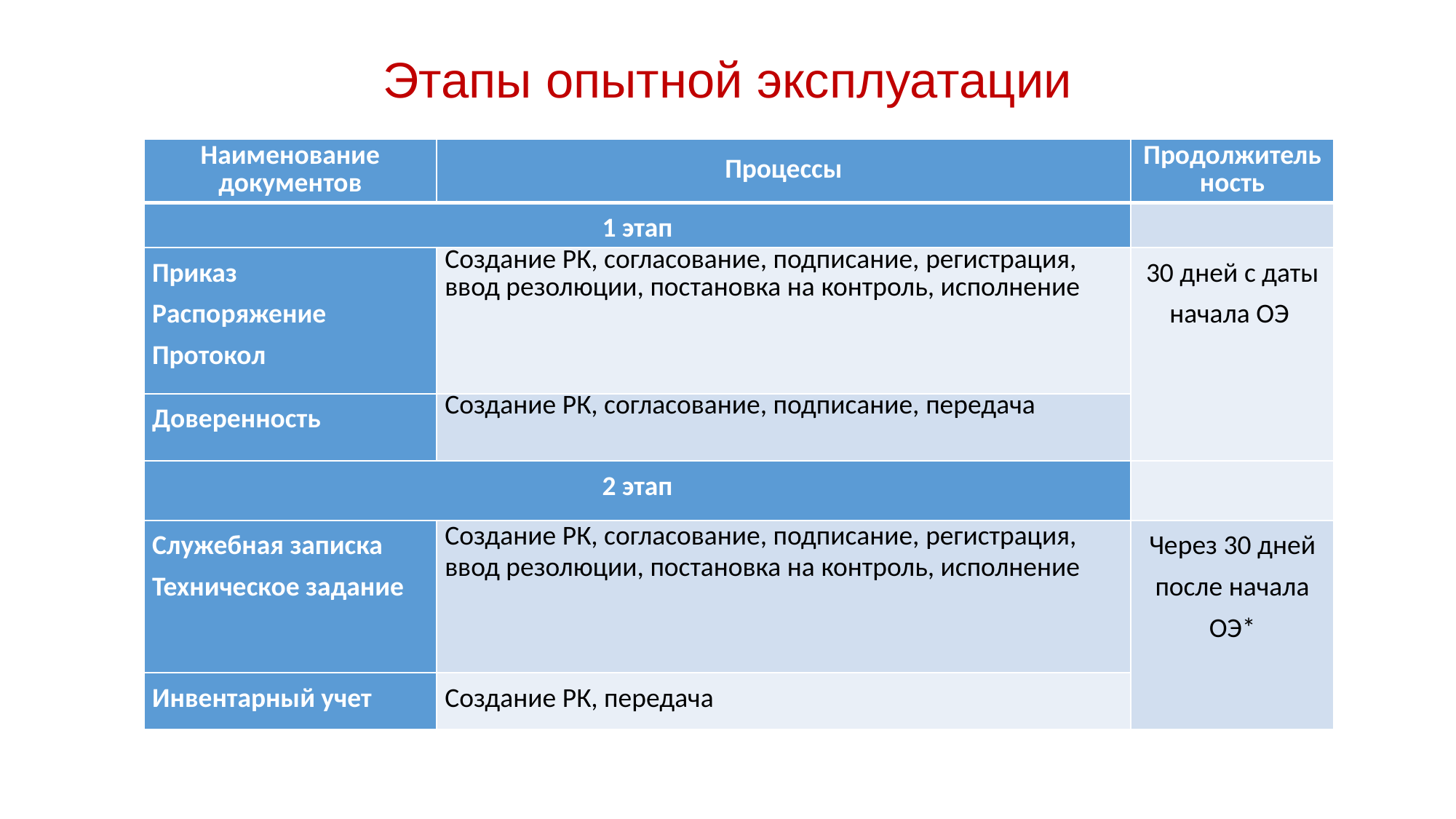

# Этапы опытной эксплуатации
| Наименование документов | Процессы | Продолжительность |
| --- | --- | --- |
| 1 этап |  |  |
| Приказ Распоряжение Протокол | Создание РК, согласование, подписание, регистрация, ввод резолюции, постановка на контроль, исполнение | 30 дней с даты начала ОЭ |
| Доверенность | Создание РК, согласование, подписание, передача |  |
| 2 этап |  |  |
| Служебная записка Техническое задание | Создание РК, согласование, подписание, регистрация, ввод резолюции, постановка на контроль, исполнение | Через 30 дней после начала ОЭ\* |
| Инвентарный учет | Создание РК, передача |  |